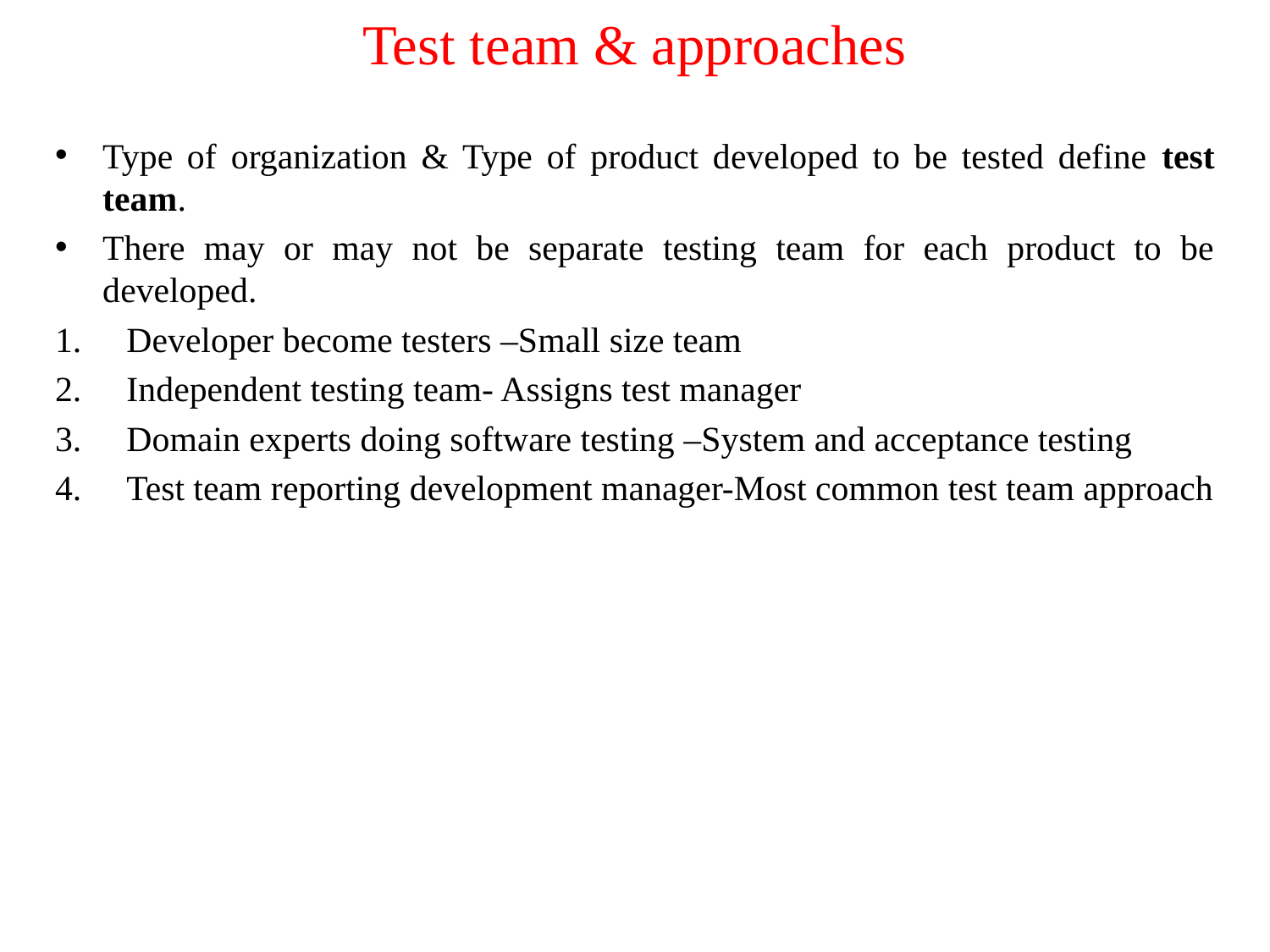

# Test team & approaches
Type of organization & Type of product developed to be tested define test team.
There may or may not be separate testing team for each product to be developed.
Developer become testers –Small size team
Independent testing team- Assigns test manager
Domain experts doing software testing –System and acceptance testing
Test team reporting development manager-Most common test team approach